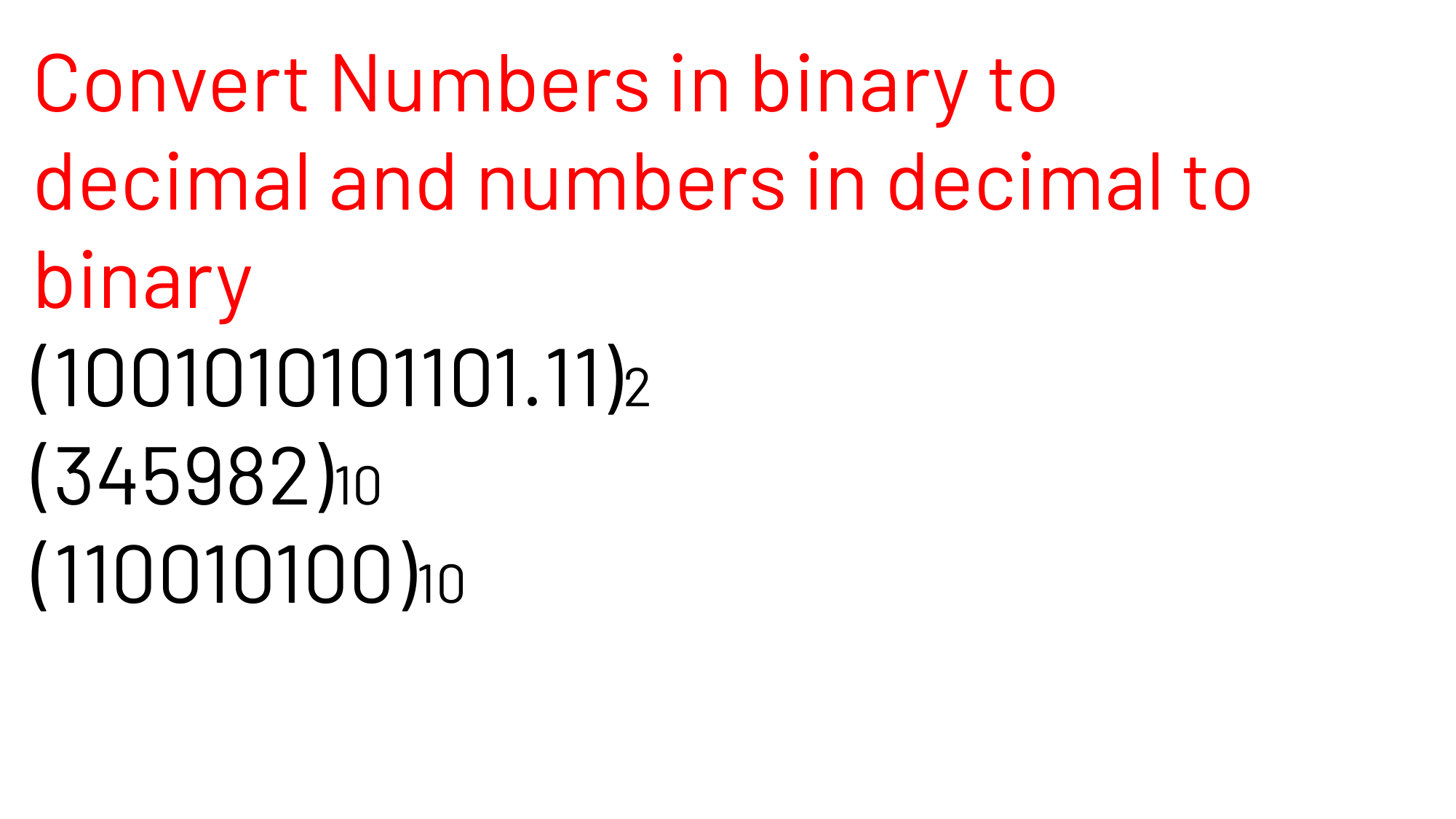

Convert Numbers in binary to decimal and numbers in decimal to binary
(1001010101101.11)2
(345982)10
(110010100)10